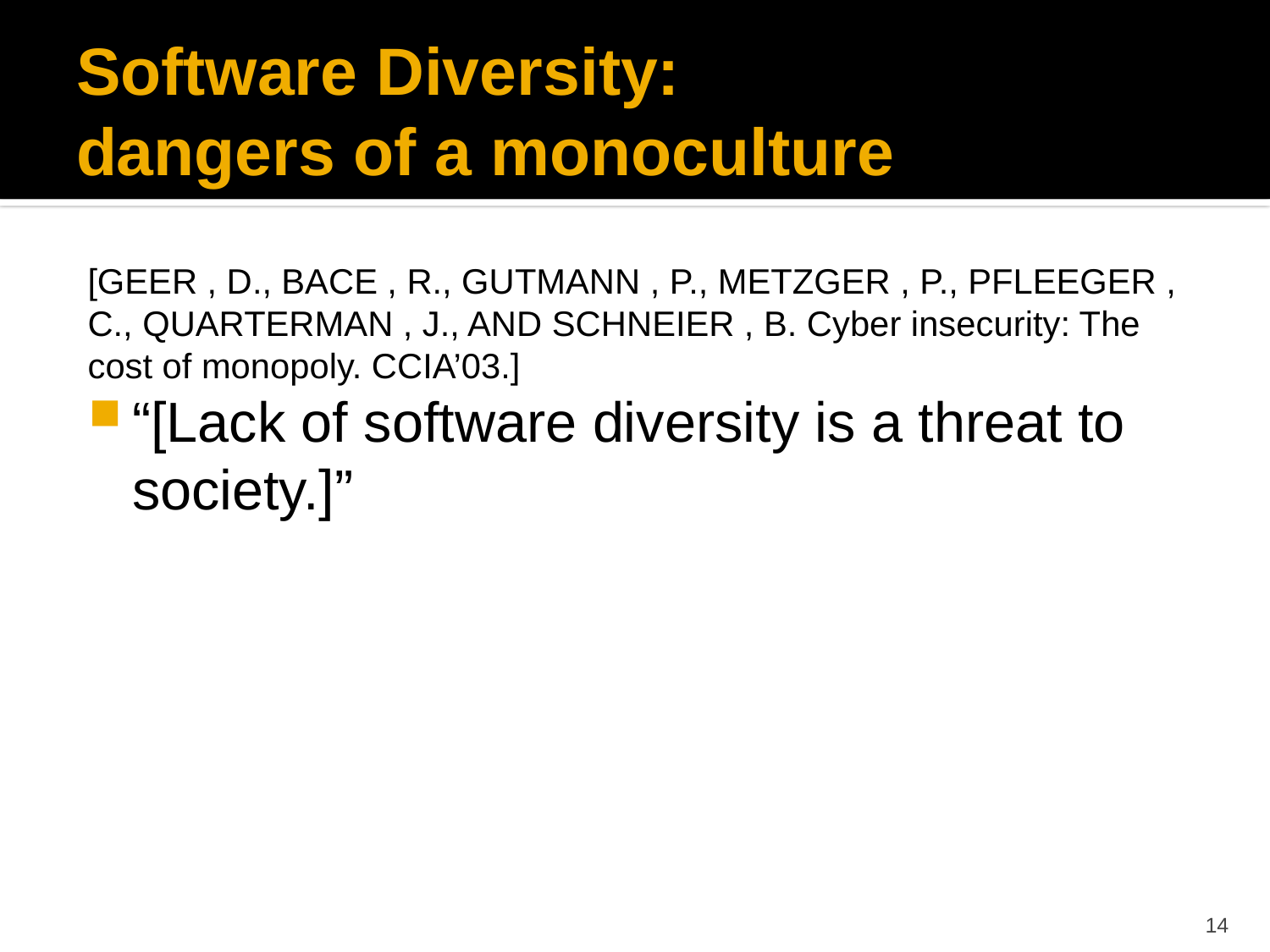

# Software Diversity: dangers of a monoculture
[GEER , D., BACE , R., GUTMANN , P., METZGER , P., PFLEEGER , C., QUARTERMAN , J., AND SCHNEIER , B. Cyber insecurity: The cost of monopoly. CCIA’03.]
“[Lack of software diversity is a threat to society.]”

14